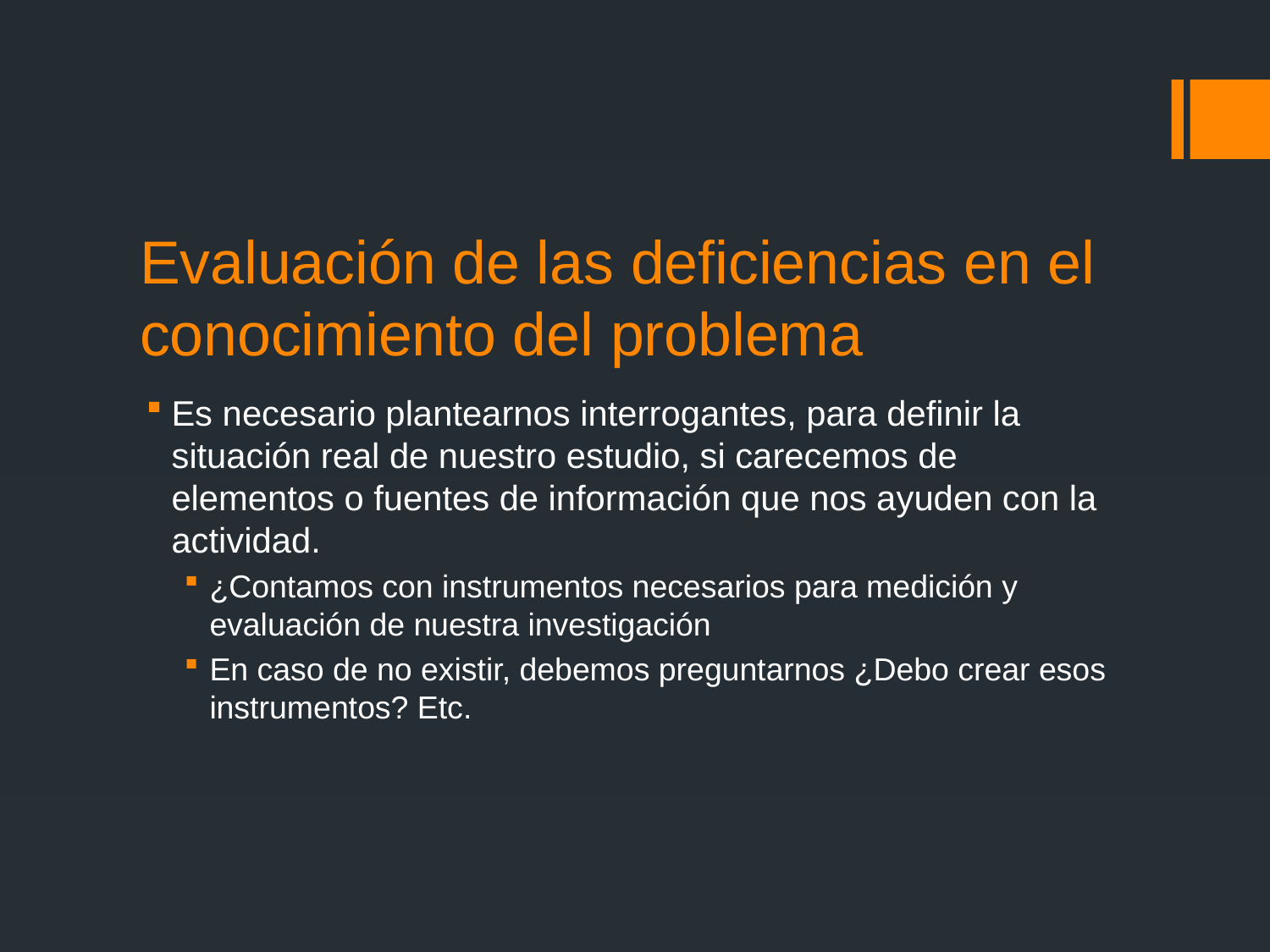

# Evaluación de las deficiencias en el conocimiento del problema
Es necesario plantearnos interrogantes, para definir la situación real de nuestro estudio, si carecemos de elementos o fuentes de información que nos ayuden con la actividad.
¿Contamos con instrumentos necesarios para medición y evaluación de nuestra investigación
En caso de no existir, debemos preguntarnos ¿Debo crear esos instrumentos? Etc.